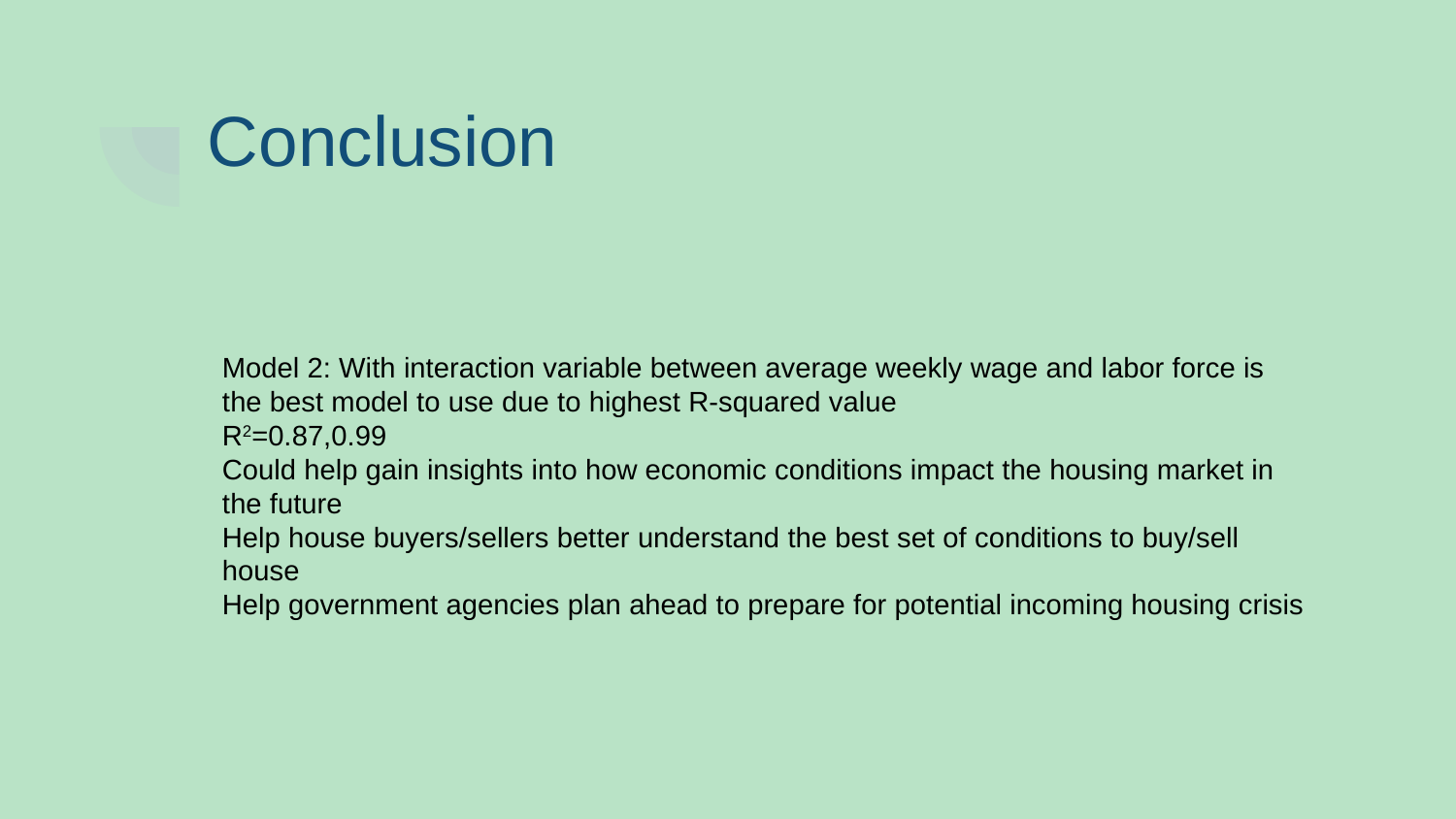

# Conclusion
Model 2: With interaction variable between average weekly wage and labor force is the best model to use due to highest R-squared value
R2=0.87,0.99
Could help gain insights into how economic conditions impact the housing market in the future
Help house buyers/sellers better understand the best set of conditions to buy/sell house
Help government agencies plan ahead to prepare for potential incoming housing crisis